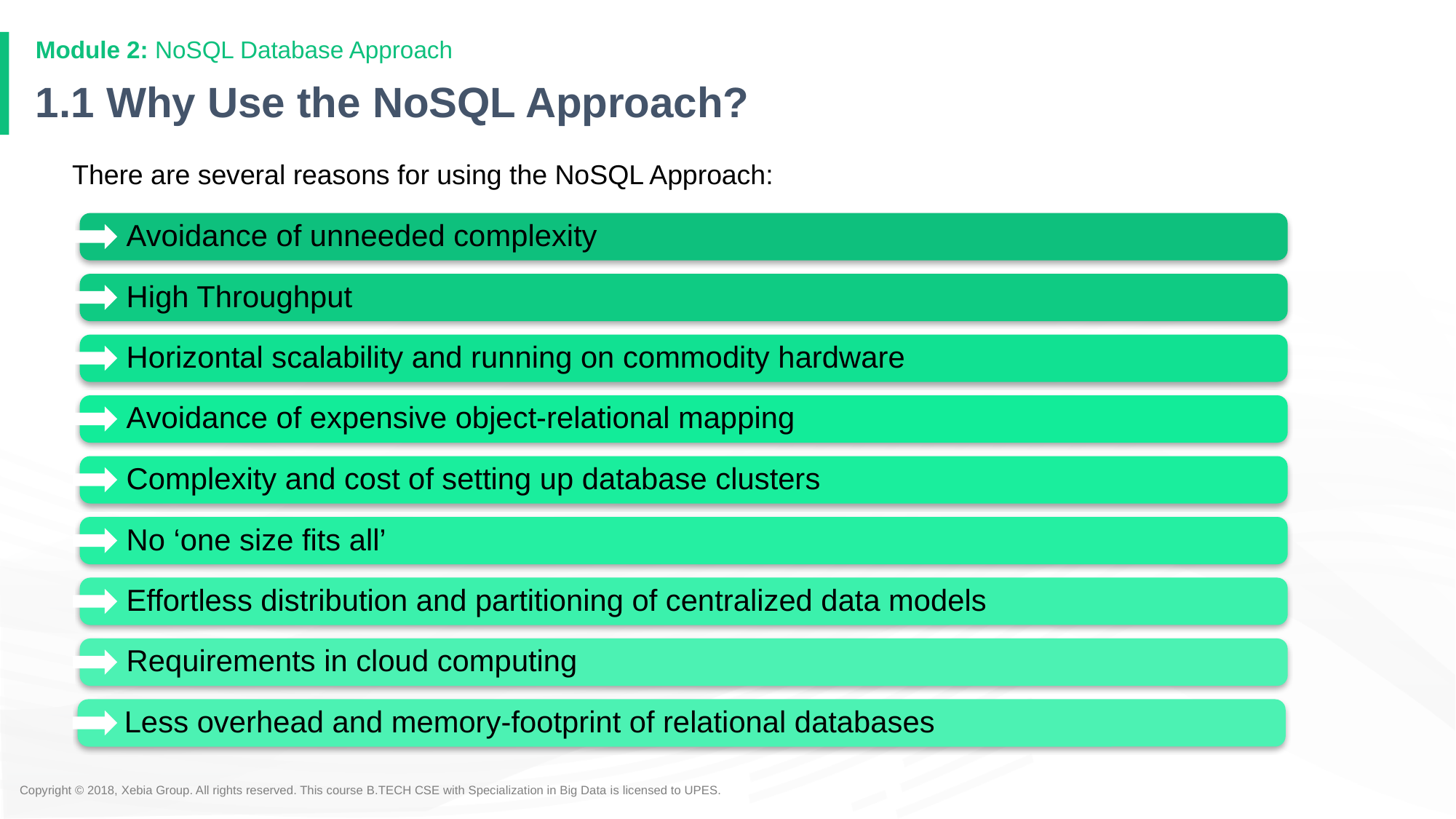

Module 2: NoSQL Database Approach

# 1.1 Why Use the NoSQL Approach?
There are several reasons for using the NoSQL Approach:
Avoidance of unneeded complexity

High Throughput

Horizontal scalability and running on commodity hardware

Avoidance of expensive object-relational mapping

Complexity and cost of setting up database clusters

No ‘one size fits all’

Effortless distribution and partitioning of centralized data models

Requirements in cloud computing

Less overhead and memory-footprint of relational databases